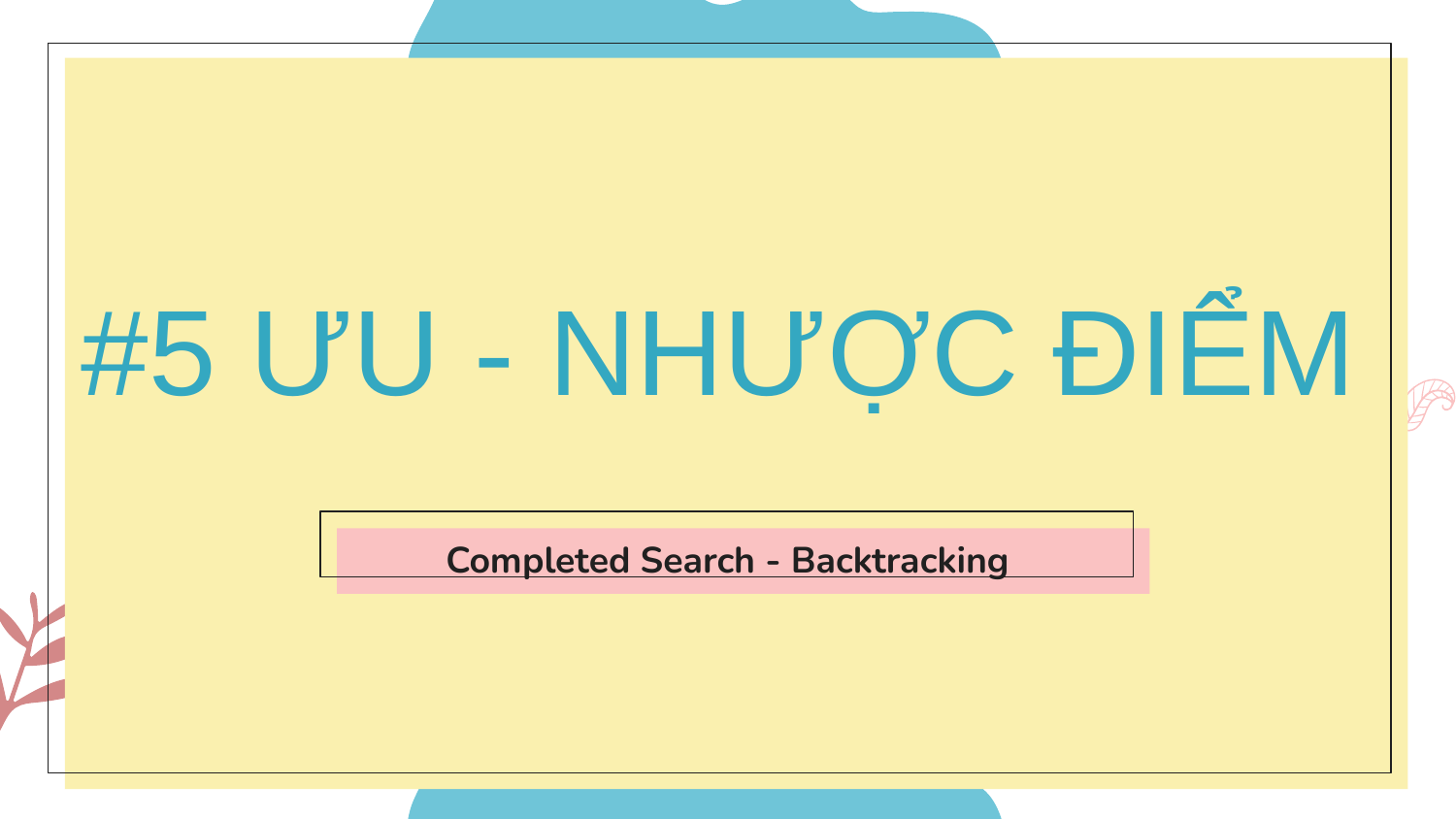

# #5 ƯU - NHƯỢC ĐIỂM
Completed Search - Backtracking